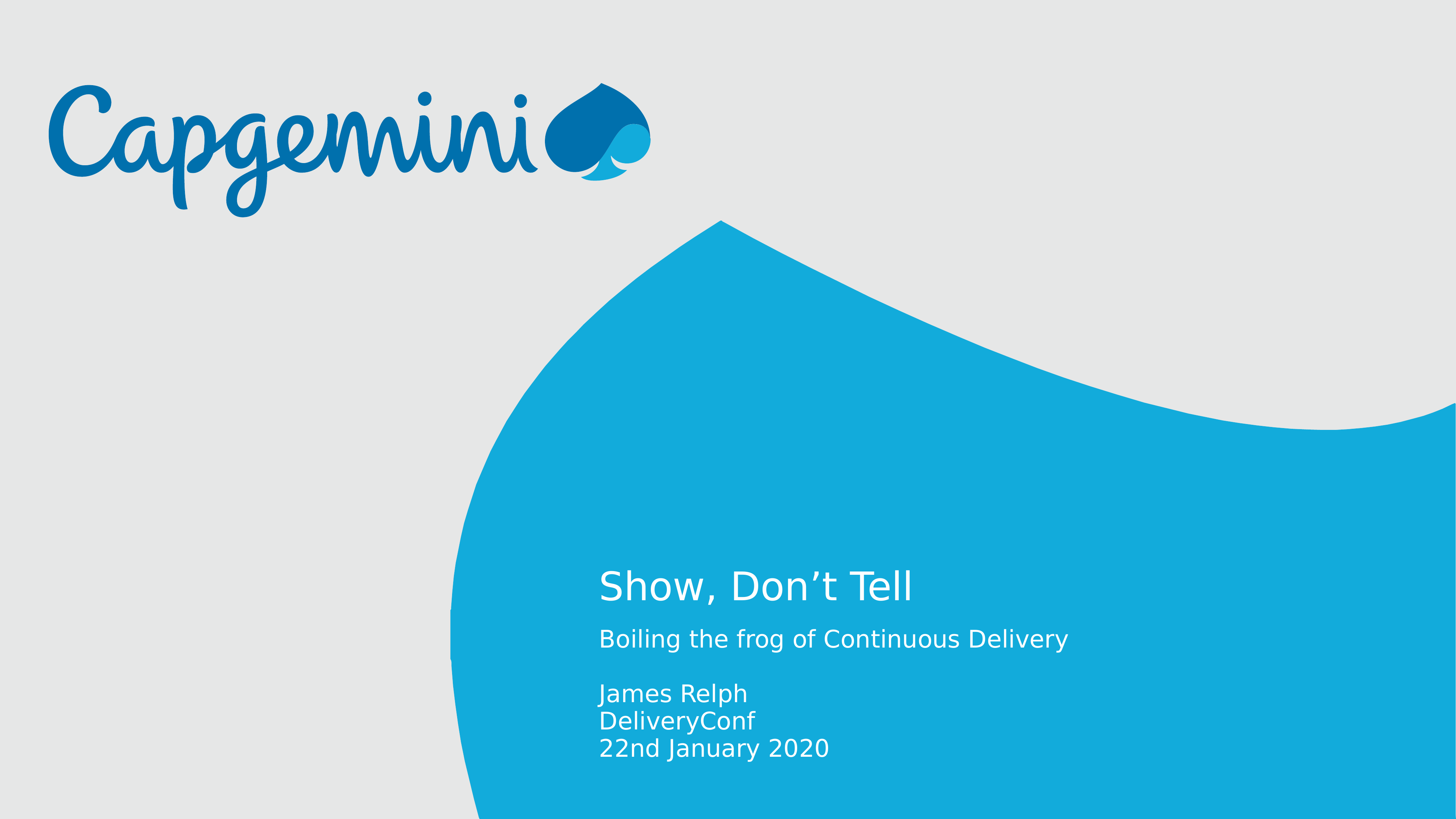

# Show, Don’t Tell
Boiling the frog of Continuous Delivery

James Relph
DeliveryConf
22nd January 2020